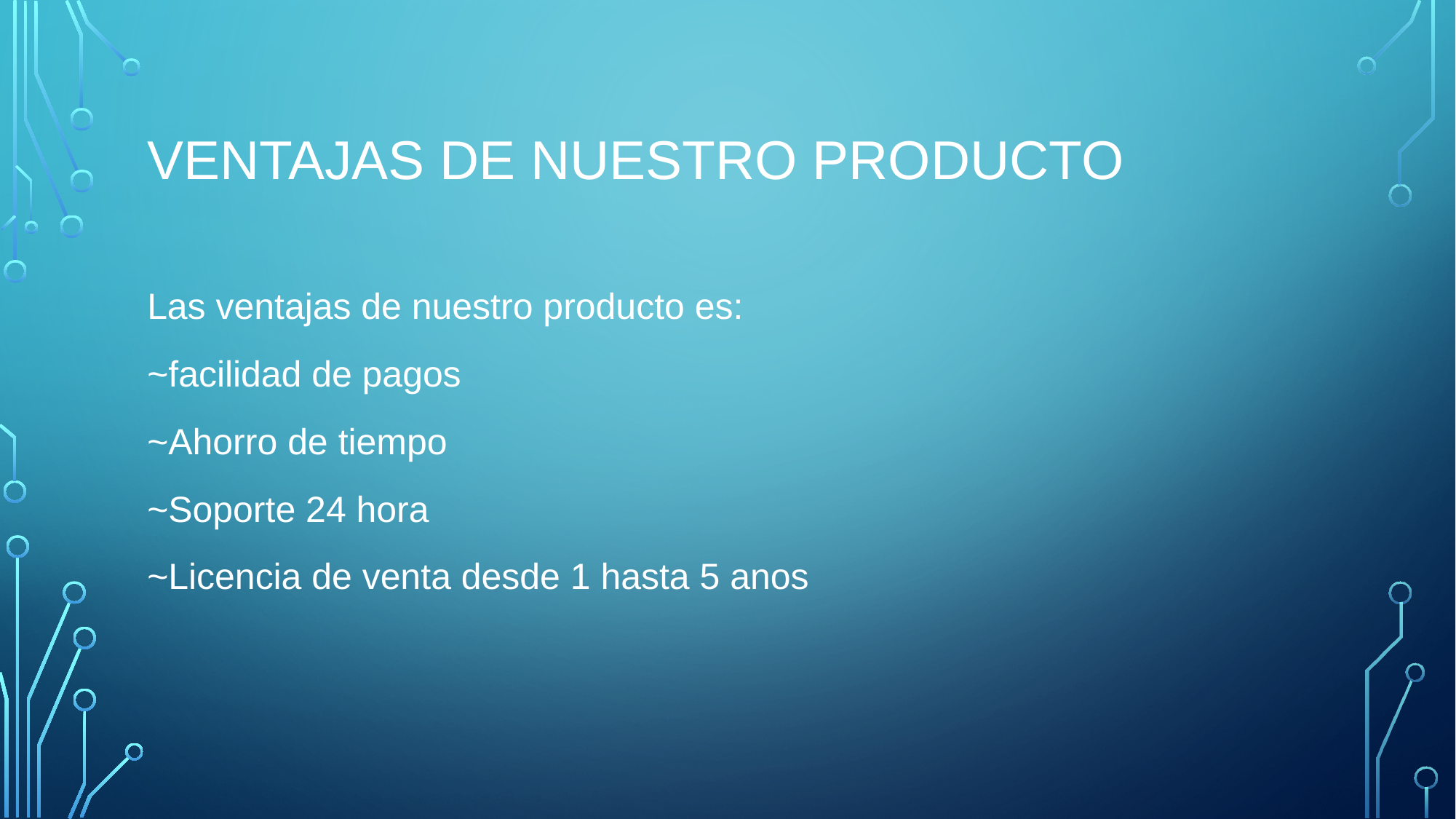

# Ventajas de nuestro producto
Las ventajas de nuestro producto es:
~facilidad de pagos
~Ahorro de tiempo
~Soporte 24 hora
~Licencia de venta desde 1 hasta 5 anos